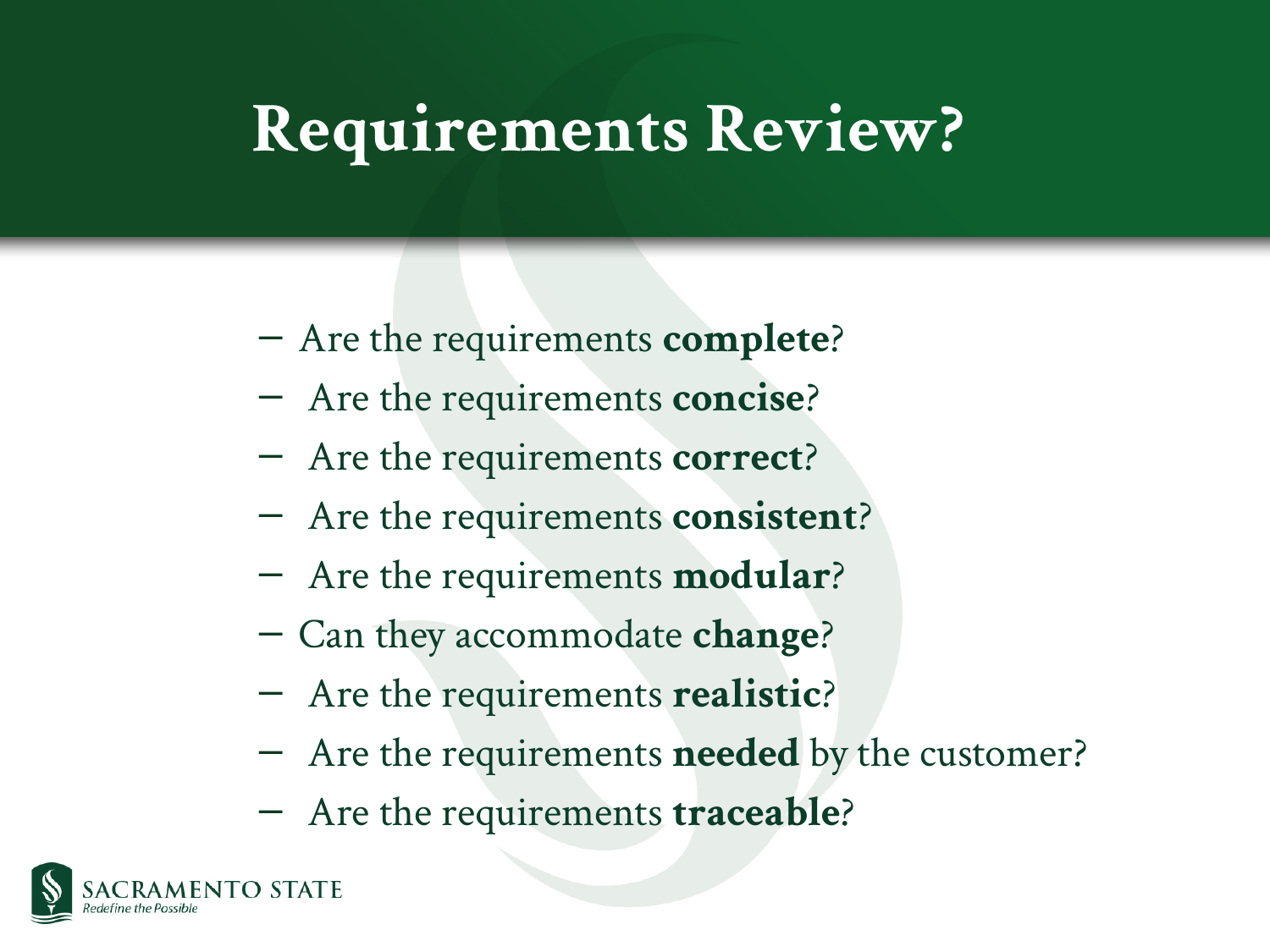

Requirements Review?

Are the requirements complete?
 Are the requirements concise?
 Are the requirements correct?
 Are the requirements consistent?
 Are the requirements modular?
Can they accommodate change?
 Are the requirements realistic?
 Are the requirements needed by the customer?
 Are the requirements traceable?